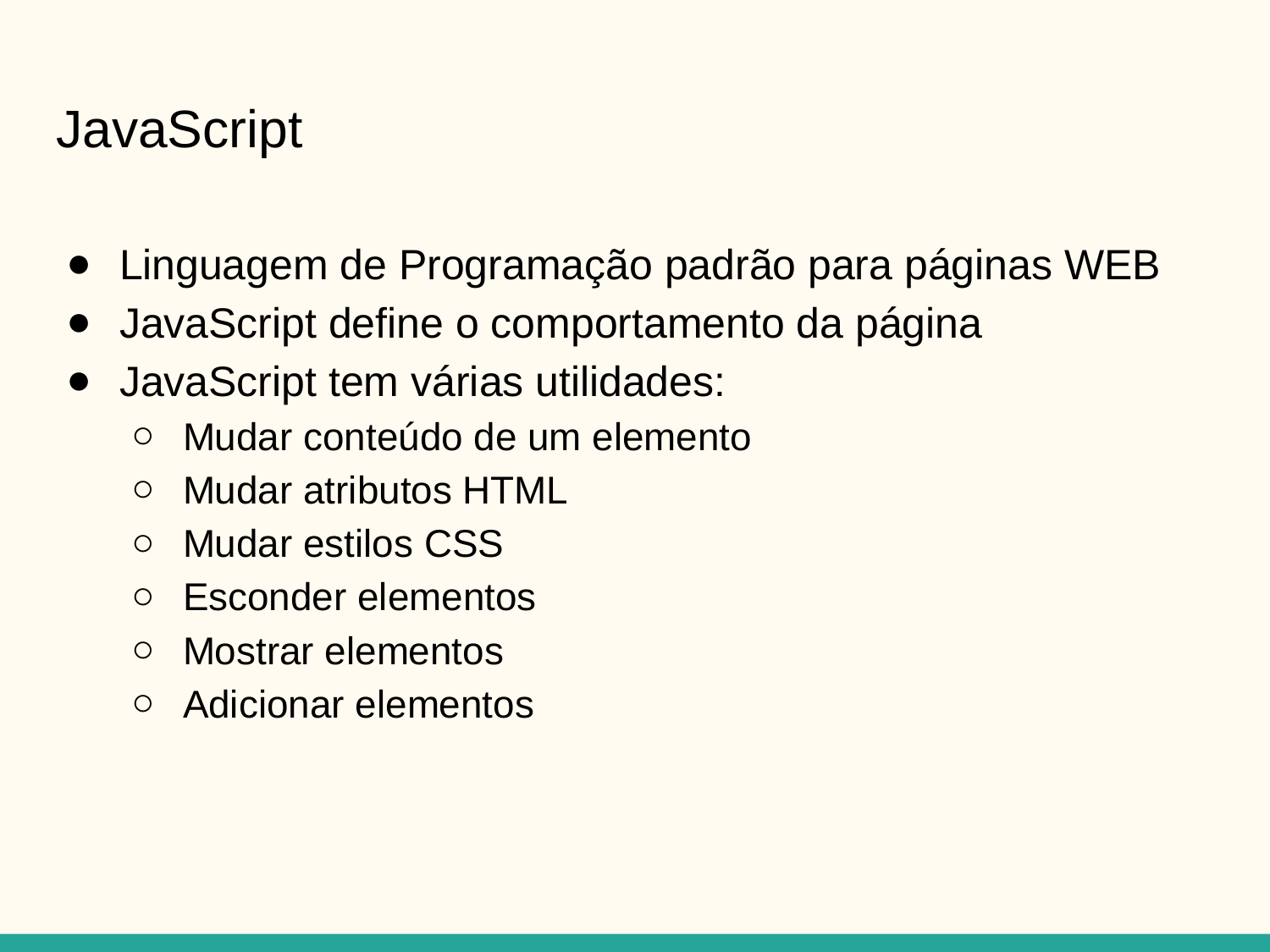

# JavaScript
Linguagem de Programação padrão para páginas WEB
JavaScript define o comportamento da página
JavaScript tem várias utilidades:
Mudar conteúdo de um elemento
Mudar atributos HTML
Mudar estilos CSS
Esconder elementos
Mostrar elementos
Adicionar elementos